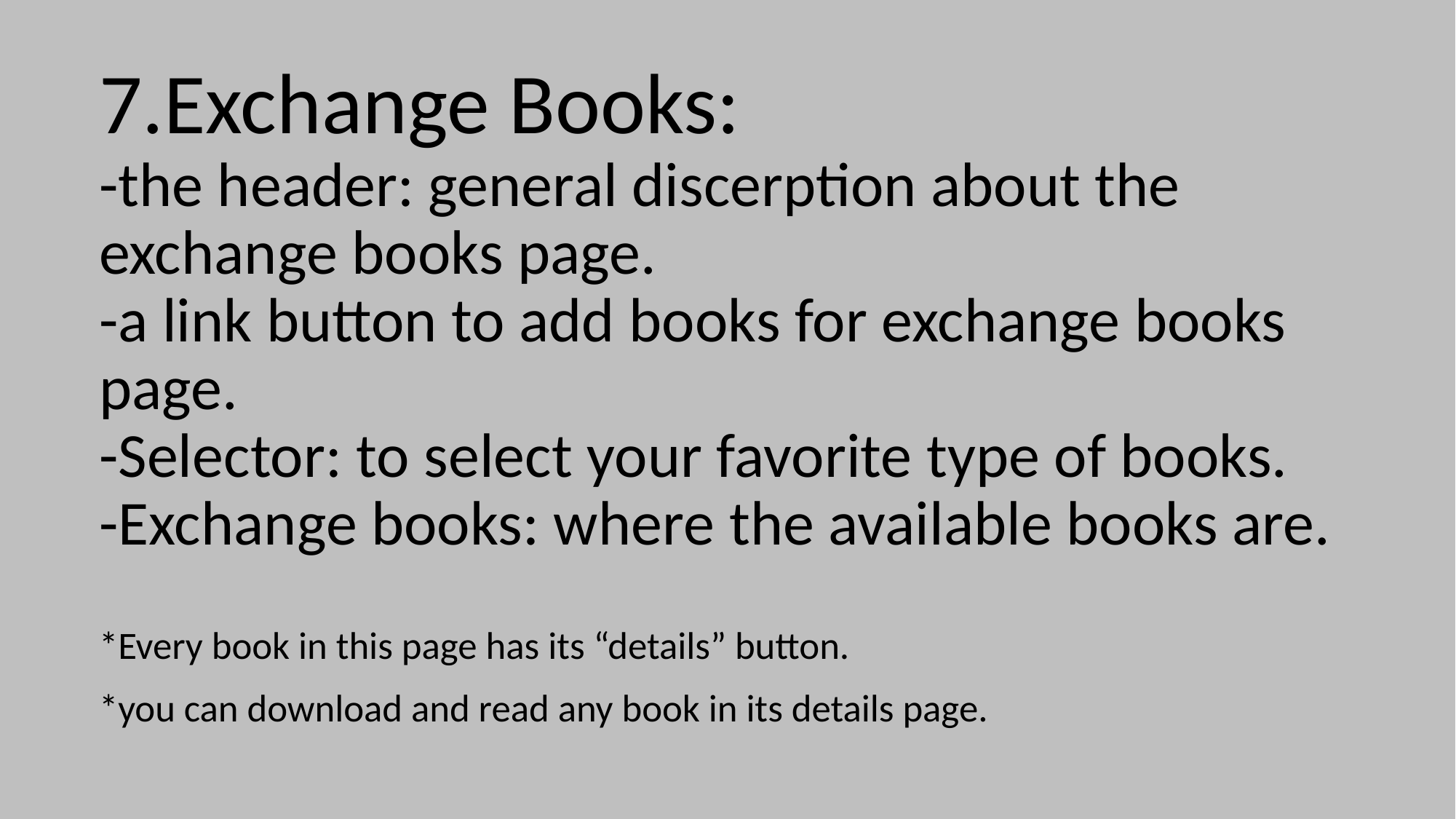

# 7.Exchange Books: -the header: general discerption about the exchange books page. -a link button to add books for exchange books page. -Selector: to select your favorite type of books. -Exchange books: where the available books are. *Every book in this page has its “details” button. *you can download and read any book in its details page.